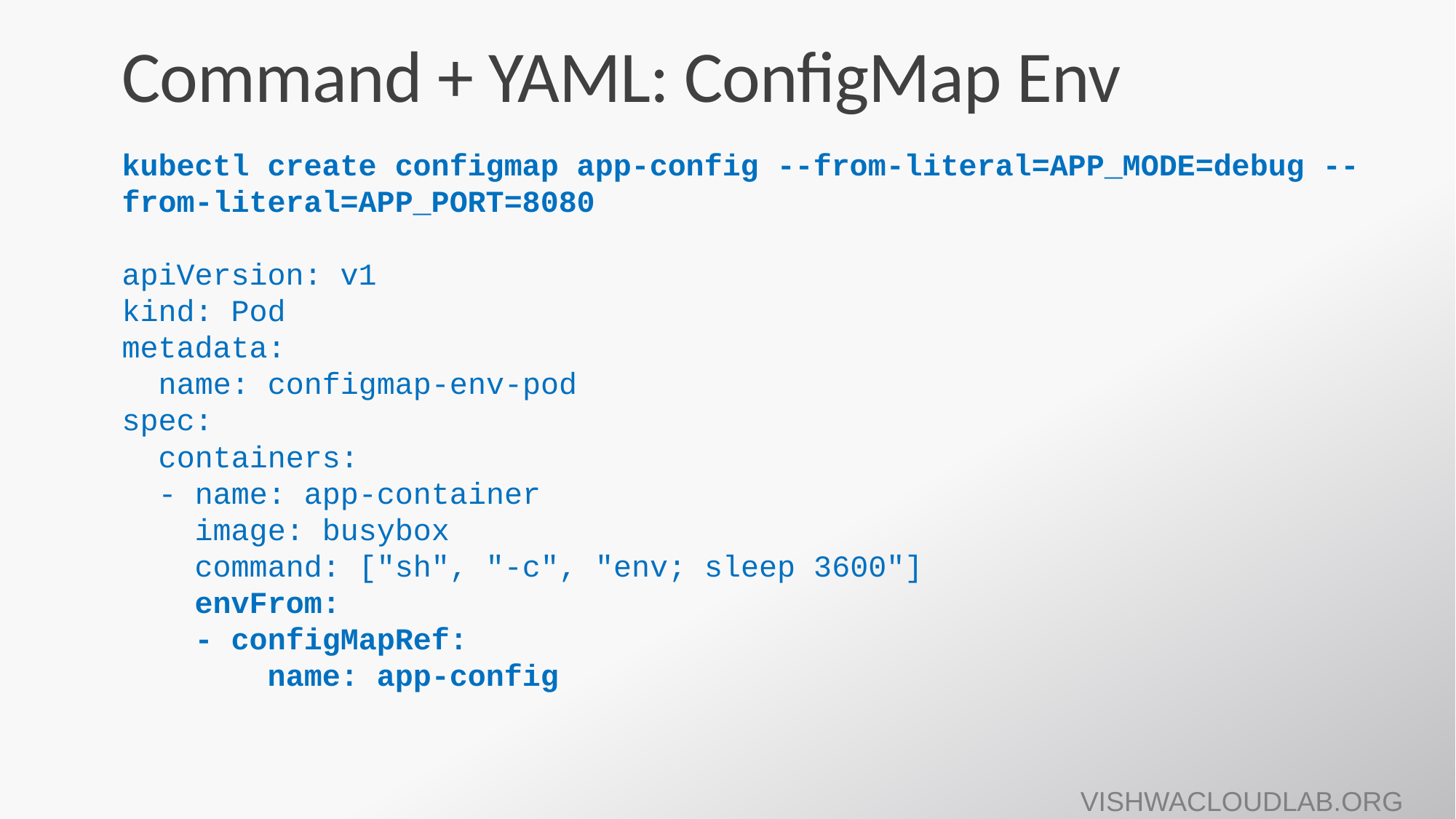

# Command + YAML: ConfigMap Env
kubectl create configmap app-config --from-literal=APP_MODE=debug --from-literal=APP_PORT=8080

apiVersion: v1
kind: Pod
metadata:
  name: configmap-env-pod
spec:
  containers:
  - name: app-container
    image: busybox
    command: ["sh", "-c", "env; sleep 3600"]
    envFrom:
    - configMapRef:
        name: app-config